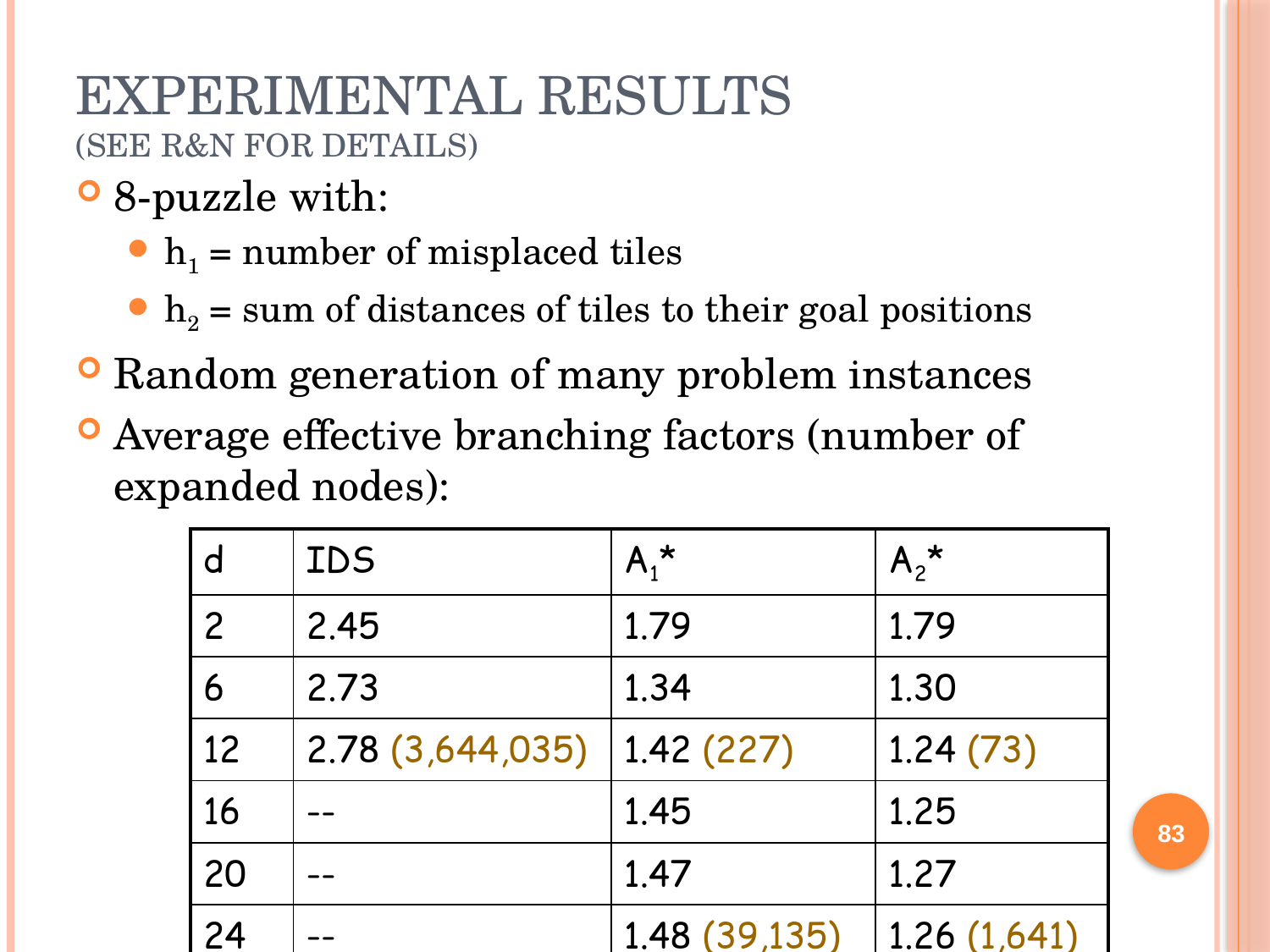

# Experimental Results (see R&N for details)
8-puzzle with:
h1 = number of misplaced tiles
h2 = sum of distances of tiles to their goal positions
Random generation of many problem instances
Average effective branching factors (number of expanded nodes):

| d | IDS | A1\* | A2\* |
| --- | --- | --- | --- |
| 2 | 2.45 | 1.79 | 1.79 |
| 6 | 2.73 | 1.34 | 1.30 |
| 12 | 2.78 (3,644,035) | 1.42 (227) | 1.24 (73) |
| 16 | -- | 1.45 | 1.25 |
| 20 | -- | 1.47 | 1.27 |
| 24 | -- | 1.48 (39,135) | 1.26 (1,641) |
83